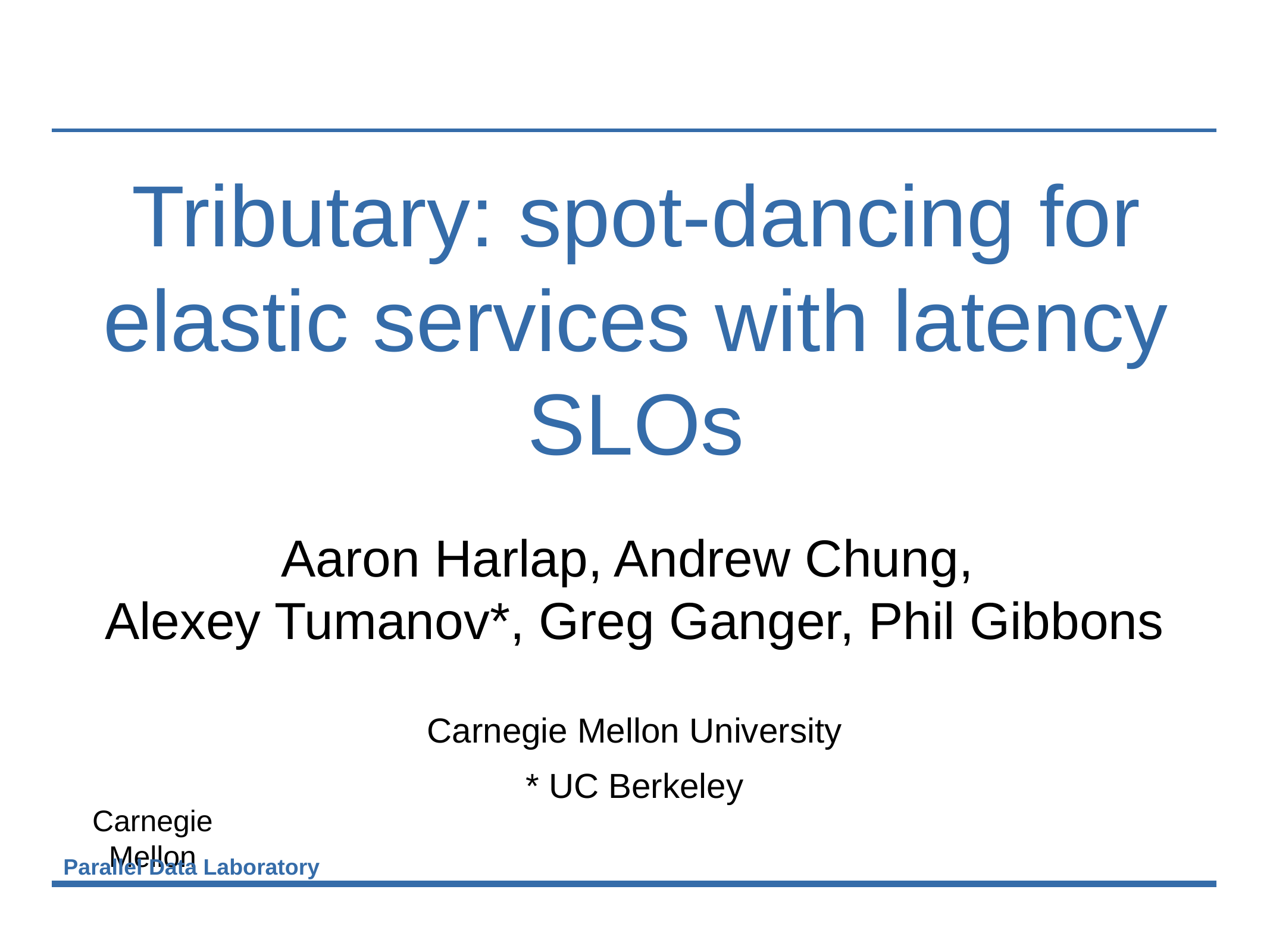

# Tributary: spot-dancing for elastic services with latency SLOs
Aaron Harlap, Andrew Chung,
Alexey Tumanov*, Greg Ganger, Phil Gibbons